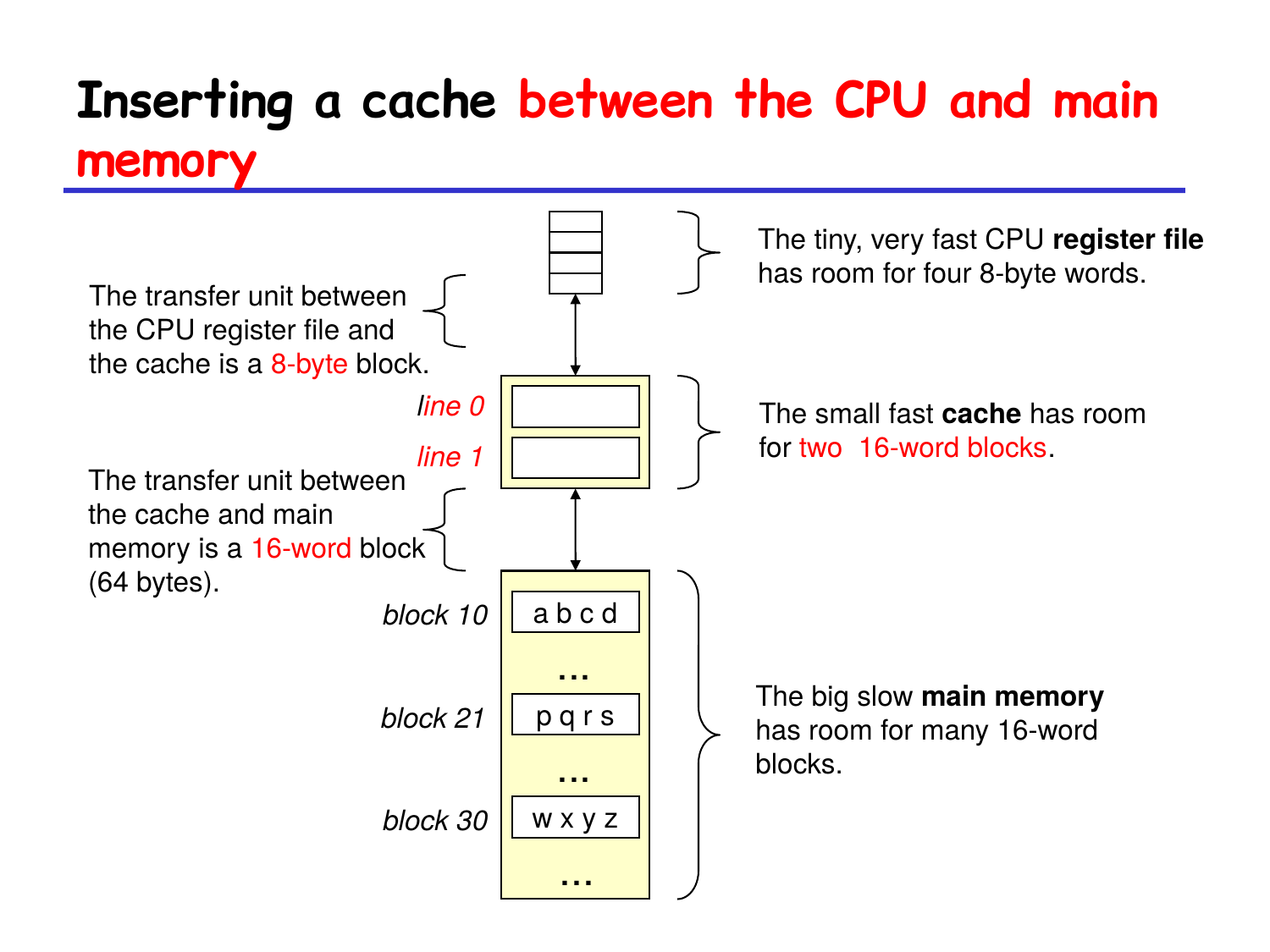

# Inserting a cache between the CPU and main memory

The tiny, very fast CPU register file
has room for four 8-byte words.

The transfer unit between
the CPU register file and
the cache is a 8-byte block.

line 0

The small fast cache has room
for two  16-word blocks.
line 1

The transfer unit between
the cache and main
memory is a 16-word block
(64 bytes).

block 10
a b c d
...
The big slow main memory
has room for many 16-word
blocks.
block 21
p q r s
...
block 30
w x y z
...
27